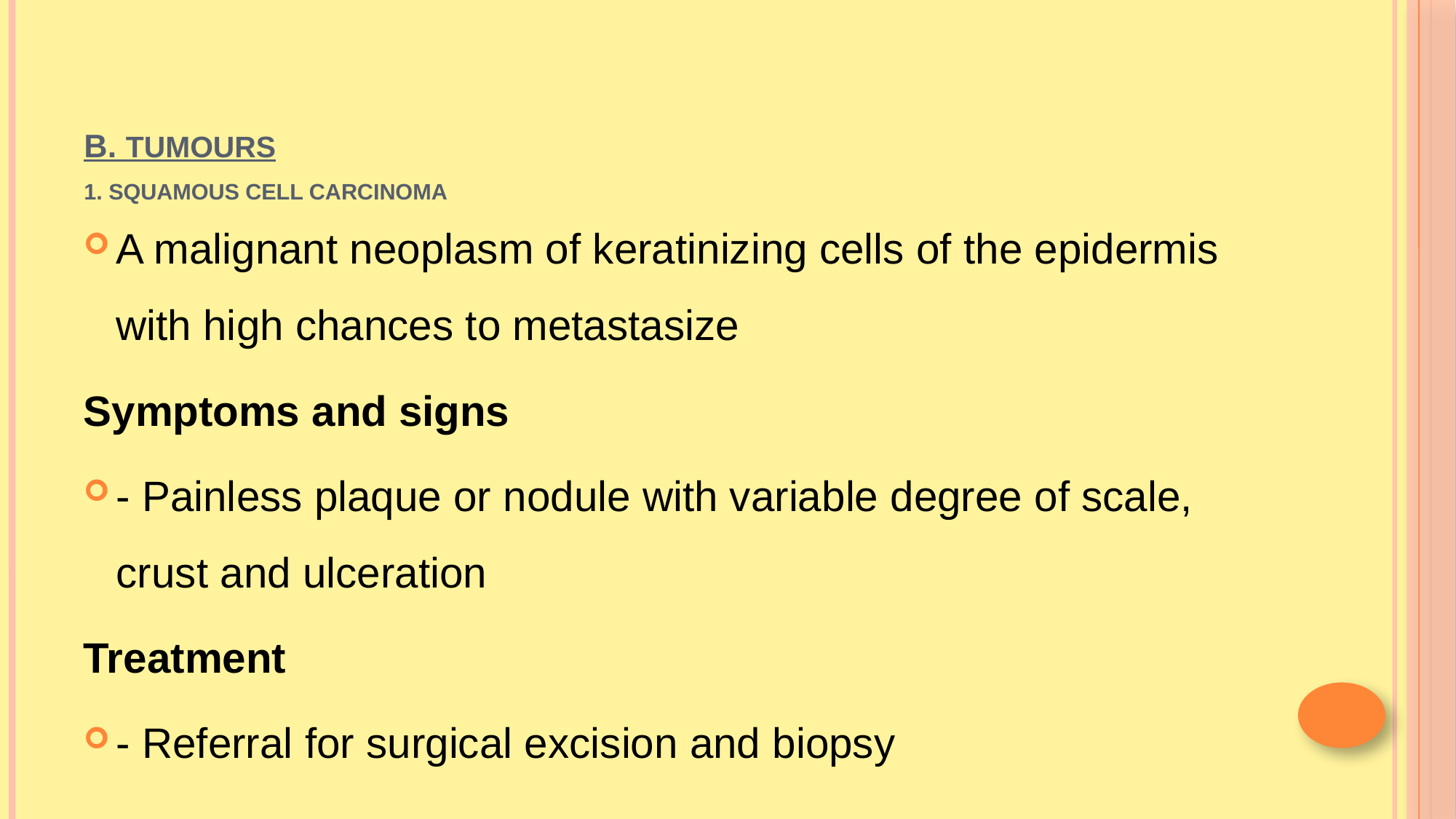

# b. TUMOURS 1. Squamous Cell Carcinoma
A malignant neoplasm of keratinizing cells of the epidermis with high chances to metastasize
Symptoms and signs
- Painless plaque or nodule with variable degree of scale, crust and ulceration
Treatment
- Referral for surgical excision and biopsy